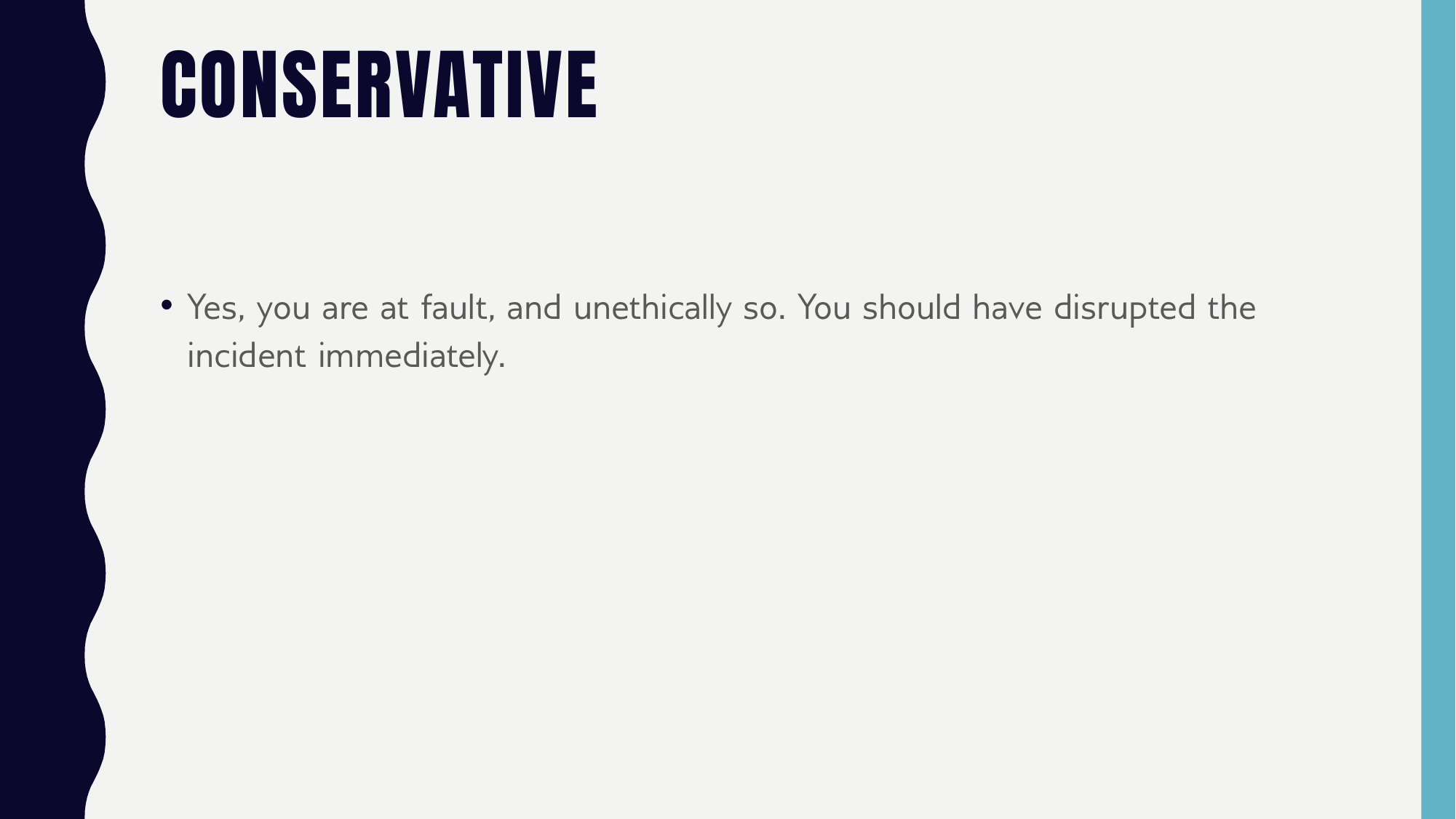

# Conservative
Yes, you are at fault, and unethically so. You should have disrupted the incident immediately.